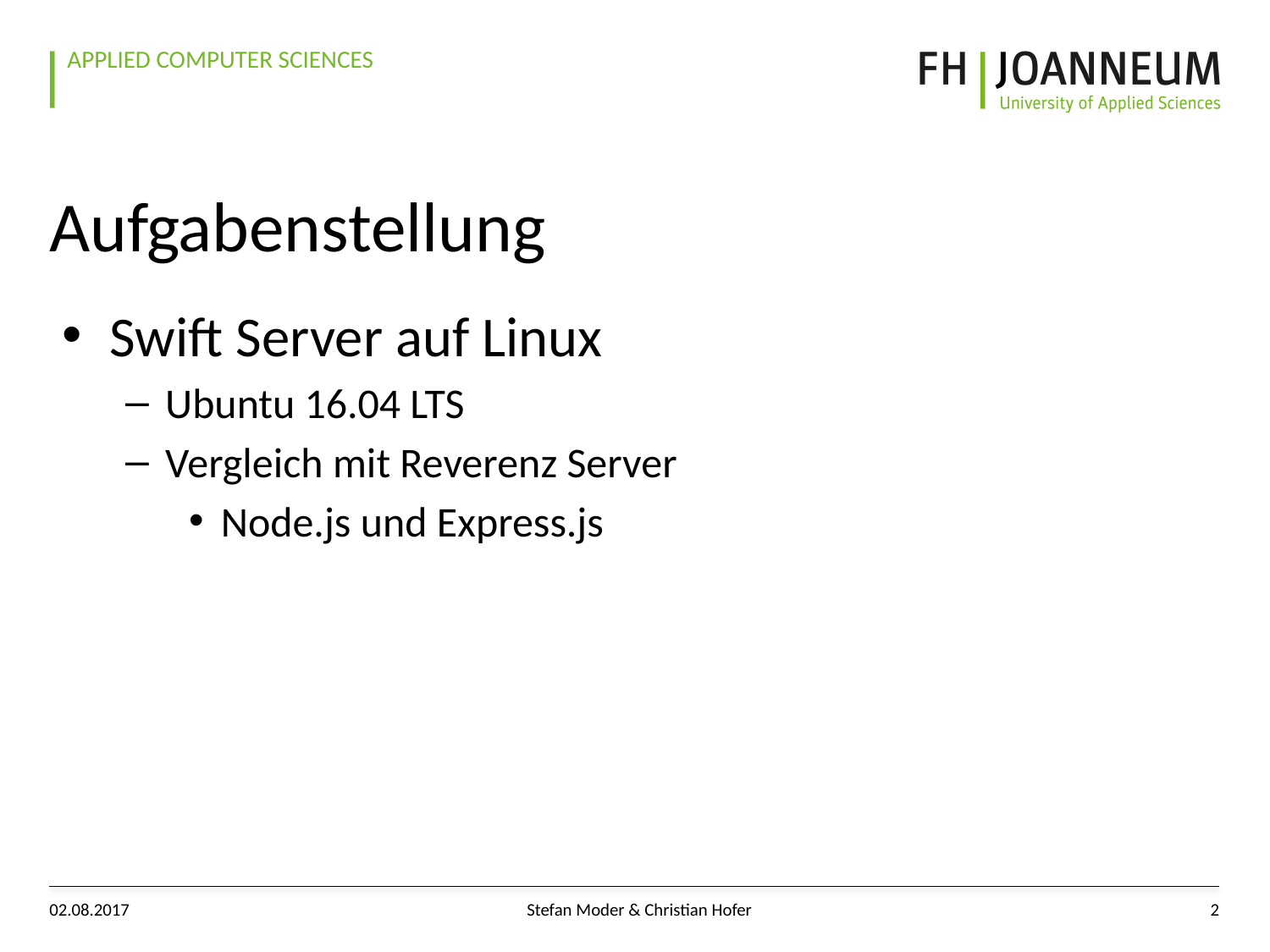

# Aufgabenstellung
Swift Server auf Linux
Ubuntu 16.04 LTS
Vergleich mit Reverenz Server
Node.js und Express.js

02.08.2017
Stefan Moder & Christian Hofer
2